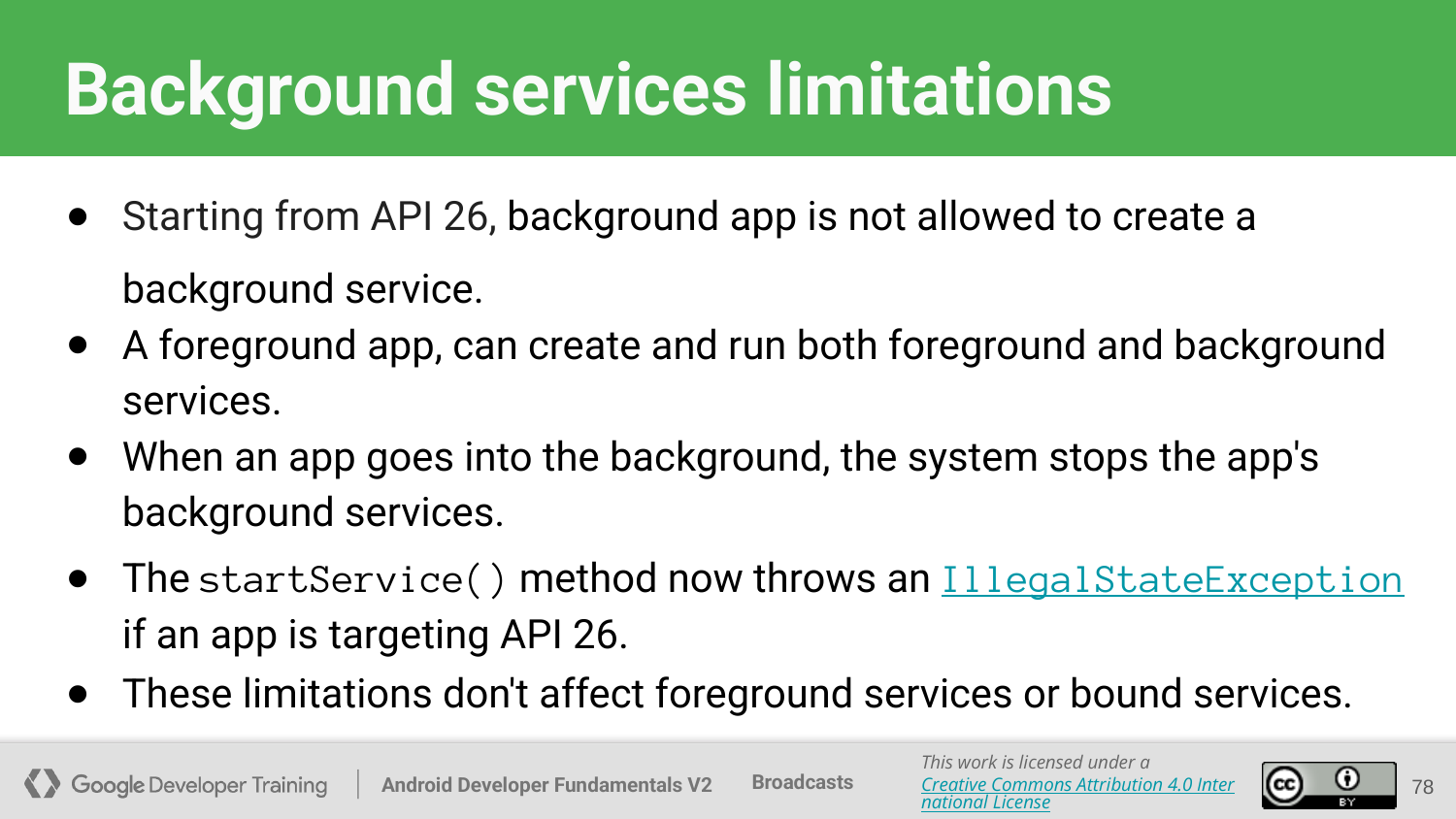

# Background services limitations
Starting from API 26, background app is not allowed to create a background service.
A foreground app, can create and run both foreground and background services.
When an app goes into the background, the system stops the app's background services.
The startService() method now throws an IllegalStateException if an app is targeting API 26.
These limitations don't affect foreground services or bound services.
78